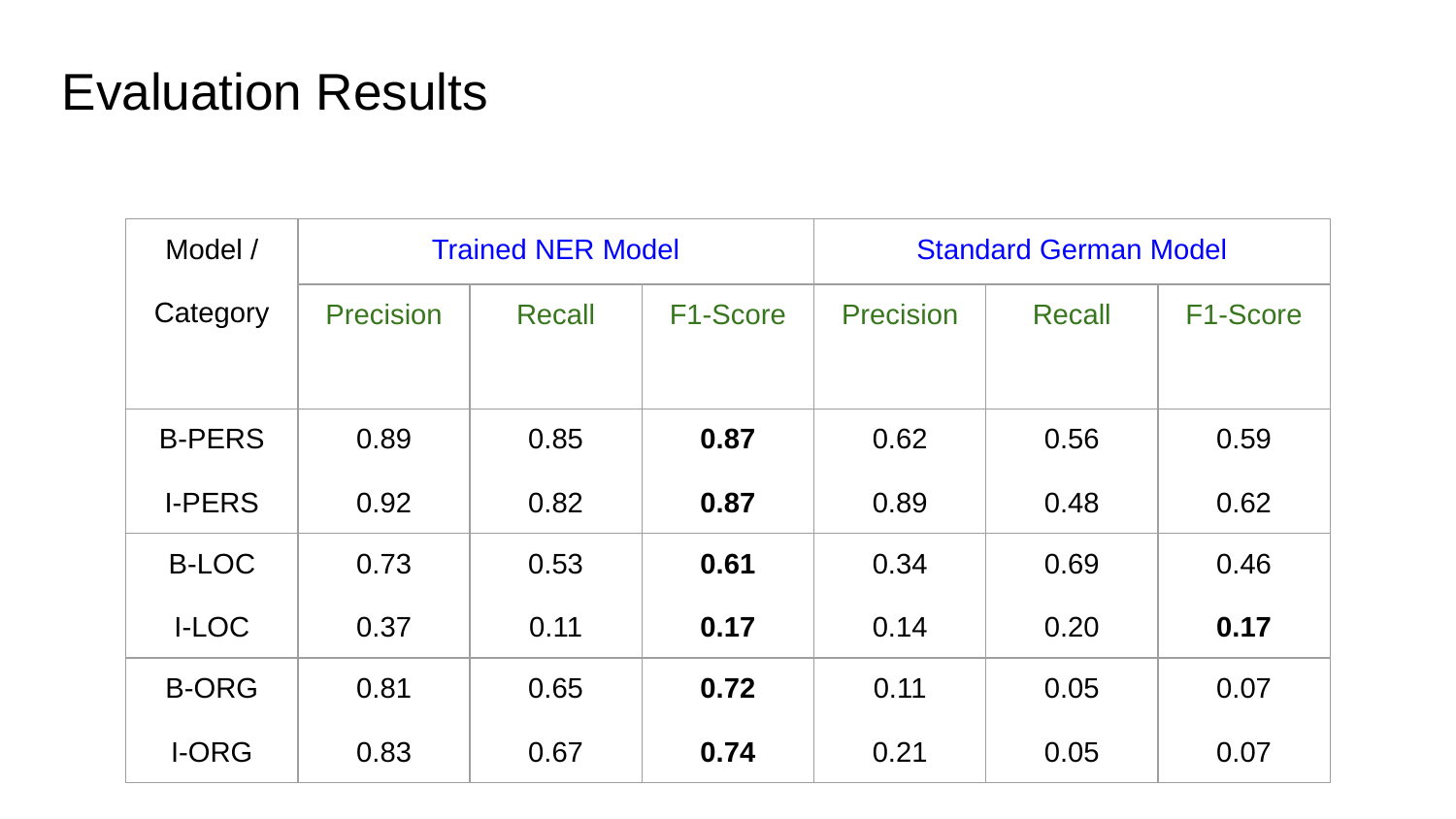

# Evaluation Results

| Model / Category | Trained NER Model |  |  | Standard German Model |  |  |
| --- | --- | --- | --- | --- | --- | --- |
|  | Precision | Recall | F1-Score | Precision | Recall | F1-Score |
| B-PERS I-PERS | 0.89 0.92 | 0.85 0.82 | 0.87 0.87 | 0.62 0.89 | 0.56 0.48 | 0.59 0.62 |
| B-LOC I-LOC | 0.73 0.37 | 0.53 0.11 | 0.61 0.17 | 0.34 0.14 | 0.69 0.20 | 0.46 0.17 |
| B-ORG I-ORG | 0.81 0.83 | 0.65 0.67 | 0.72 0.74 | 0.11 0.21 | 0.05 0.05 | 0.07 0.07 |